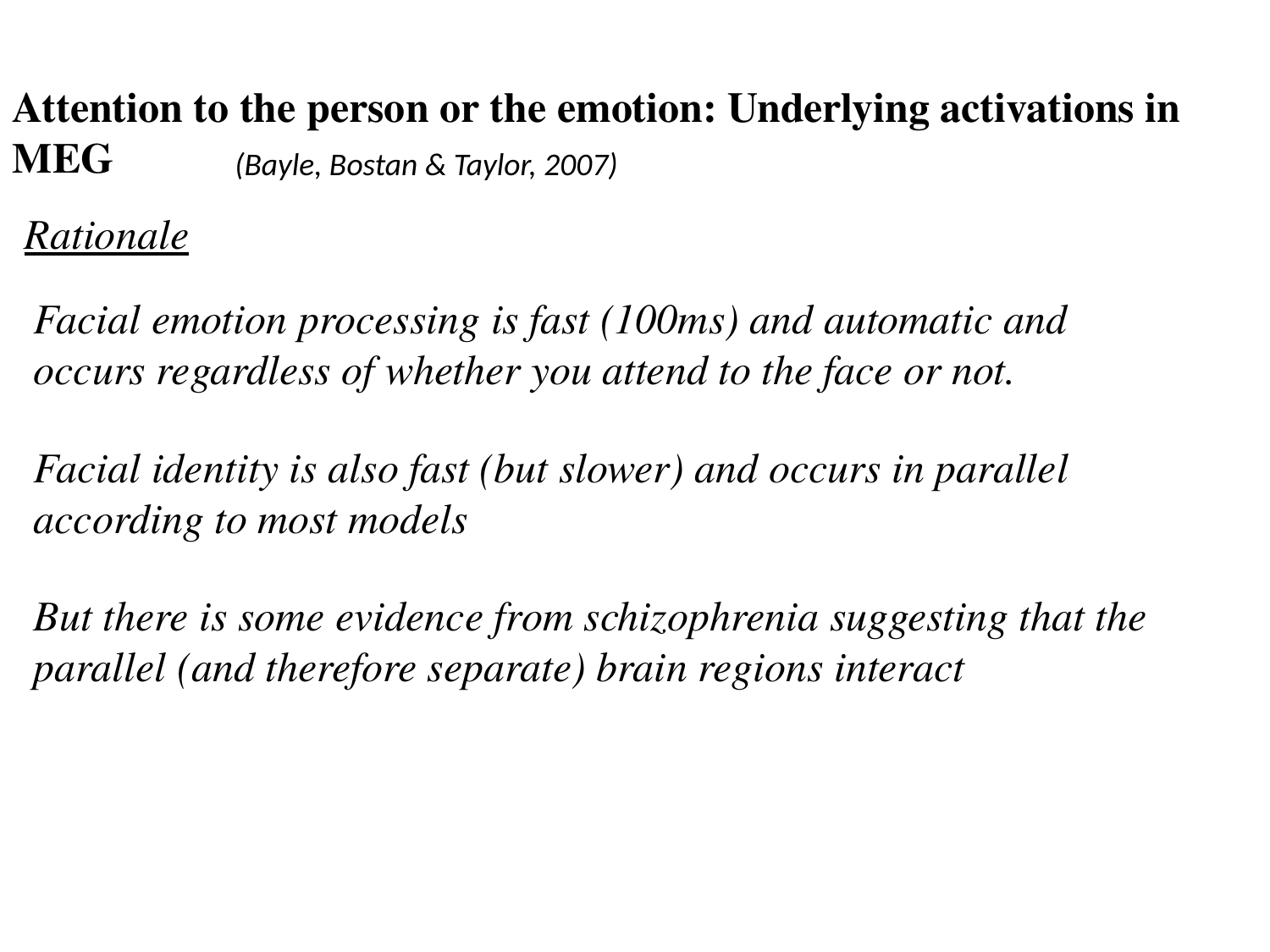

Attention to the person or the emotion: Underlying activations in MEG
(Bayle, Bostan & Taylor, 2007)
Rationale
Facial emotion processing is fast (100ms) and automatic and occurs regardless of whether you attend to the face or not.
Facial identity is also fast (but slower) and occurs in parallel according to most models
But there is some evidence from schizophrenia suggesting that the parallel (and therefore separate) brain regions interact